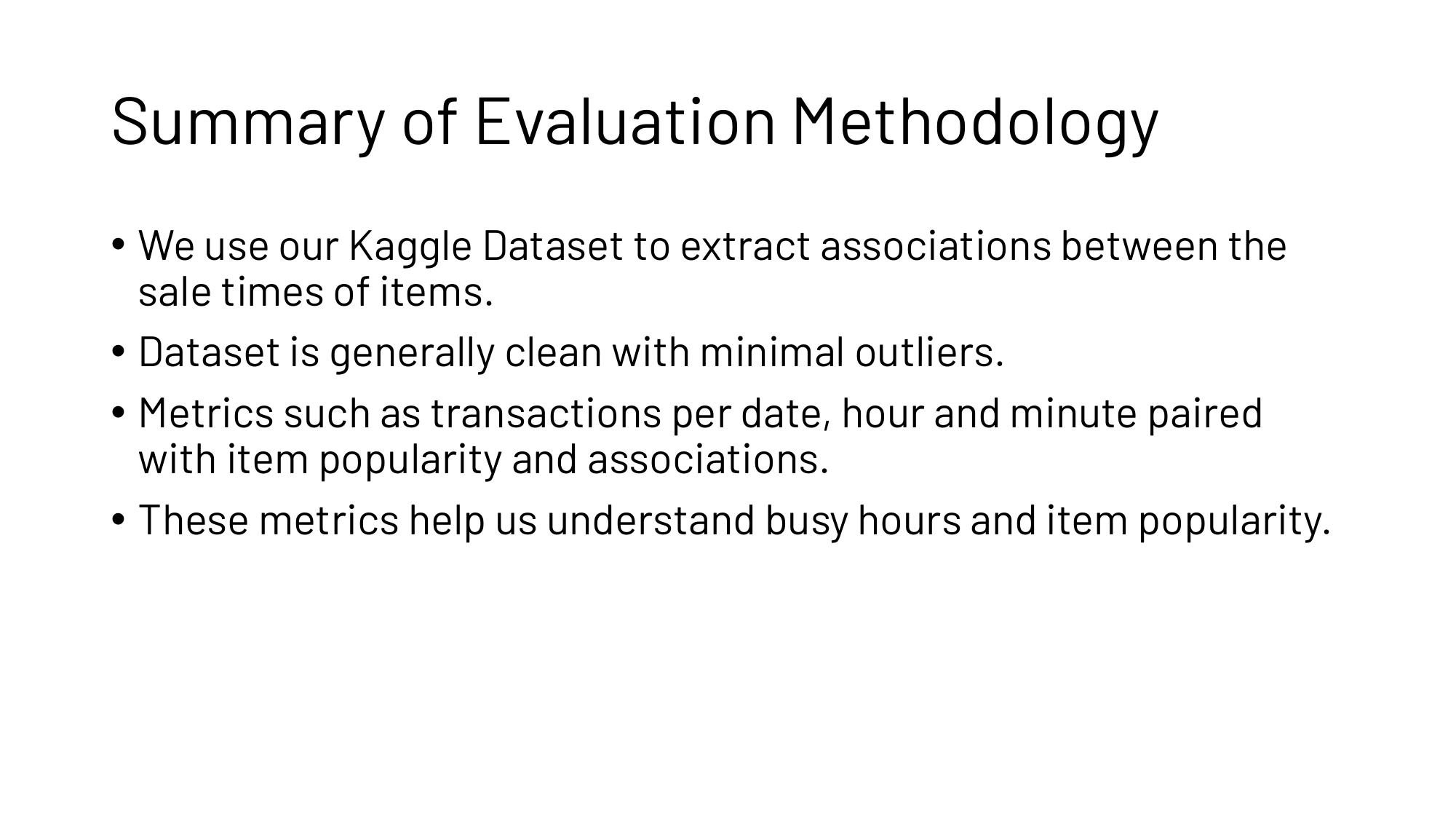

# Summary of Evaluation Methodology
We use our Kaggle Dataset to extract associations between the sale times of items.
Dataset is generally clean with minimal outliers.
Metrics such as transactions per date, hour and minute paired with item popularity and associations.
These metrics help us understand busy hours and item popularity.